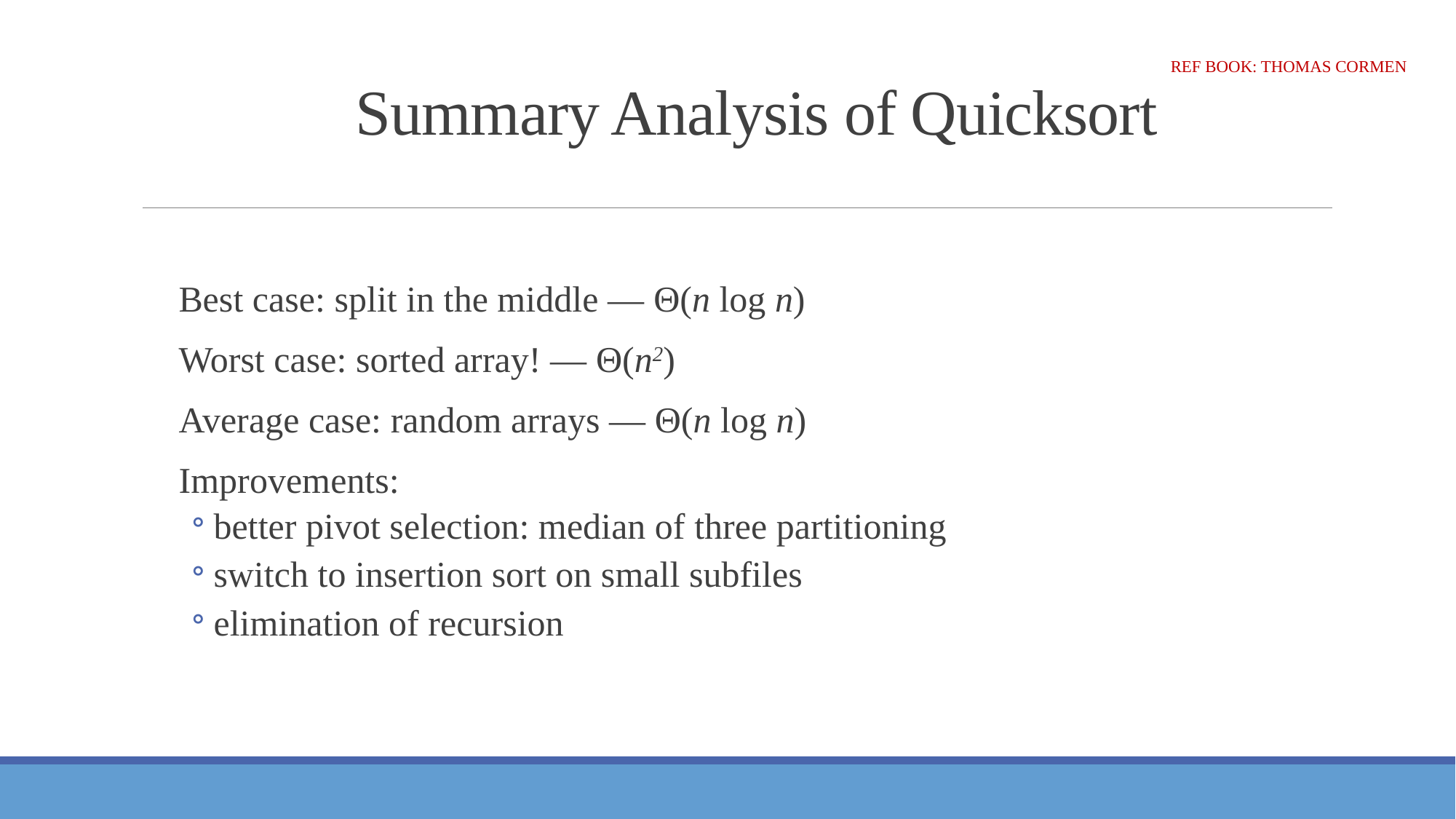

Ref Book: Thomas Cormen
# Summary Analysis of Quicksort
Best case: split in the middle — Θ(n log n)
Worst case: sorted array! — Θ(n2)
Average case: random arrays — Θ(n log n)
Improvements:
better pivot selection: median of three partitioning
switch to insertion sort on small subfiles
elimination of recursion